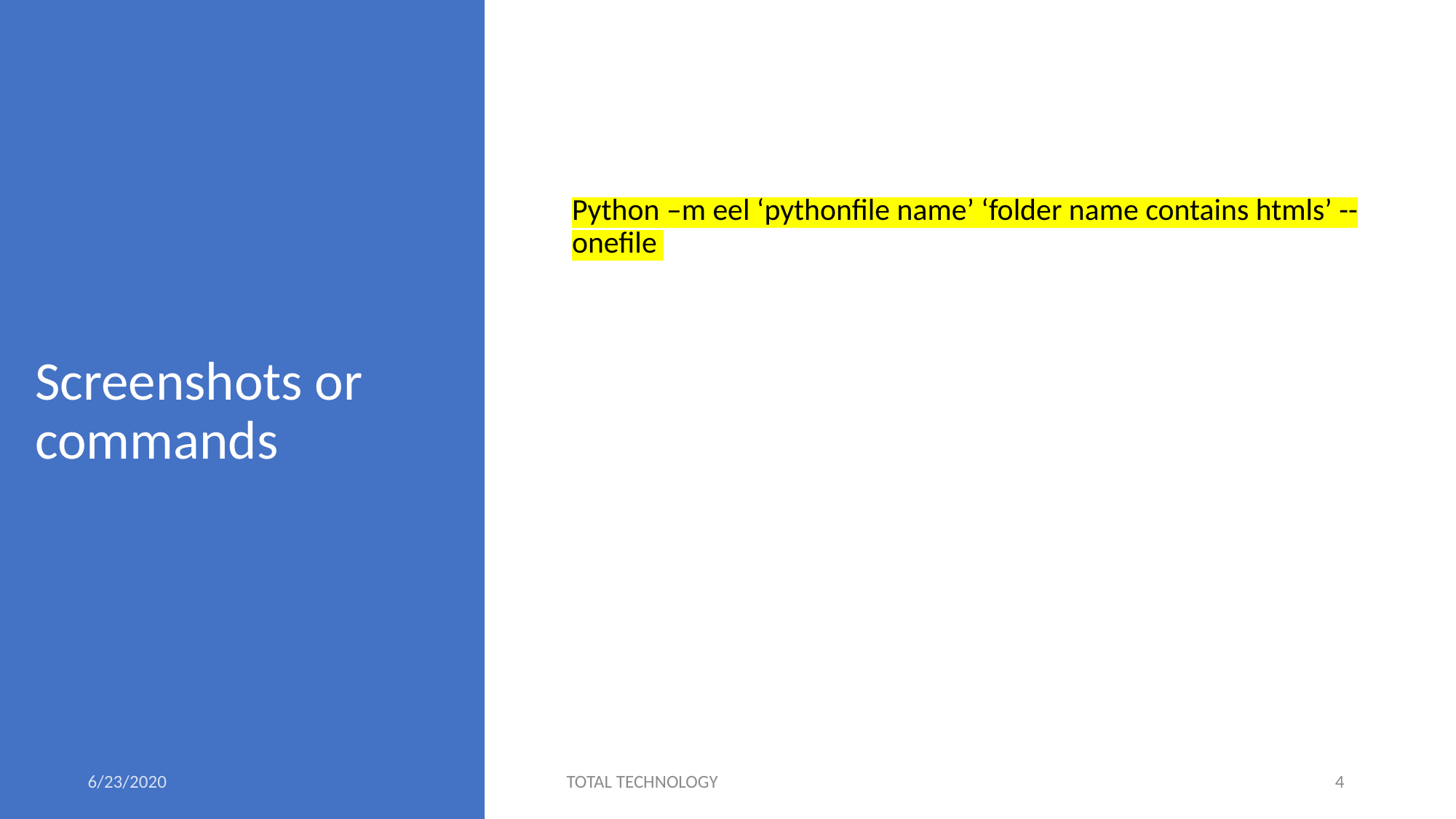

# Screenshots or commands

Python –m eel ‘pythonfile name’ ‘folder name contains htmls’ --onefile

6/23/2020
TOTAL TECHNOLOGY
4